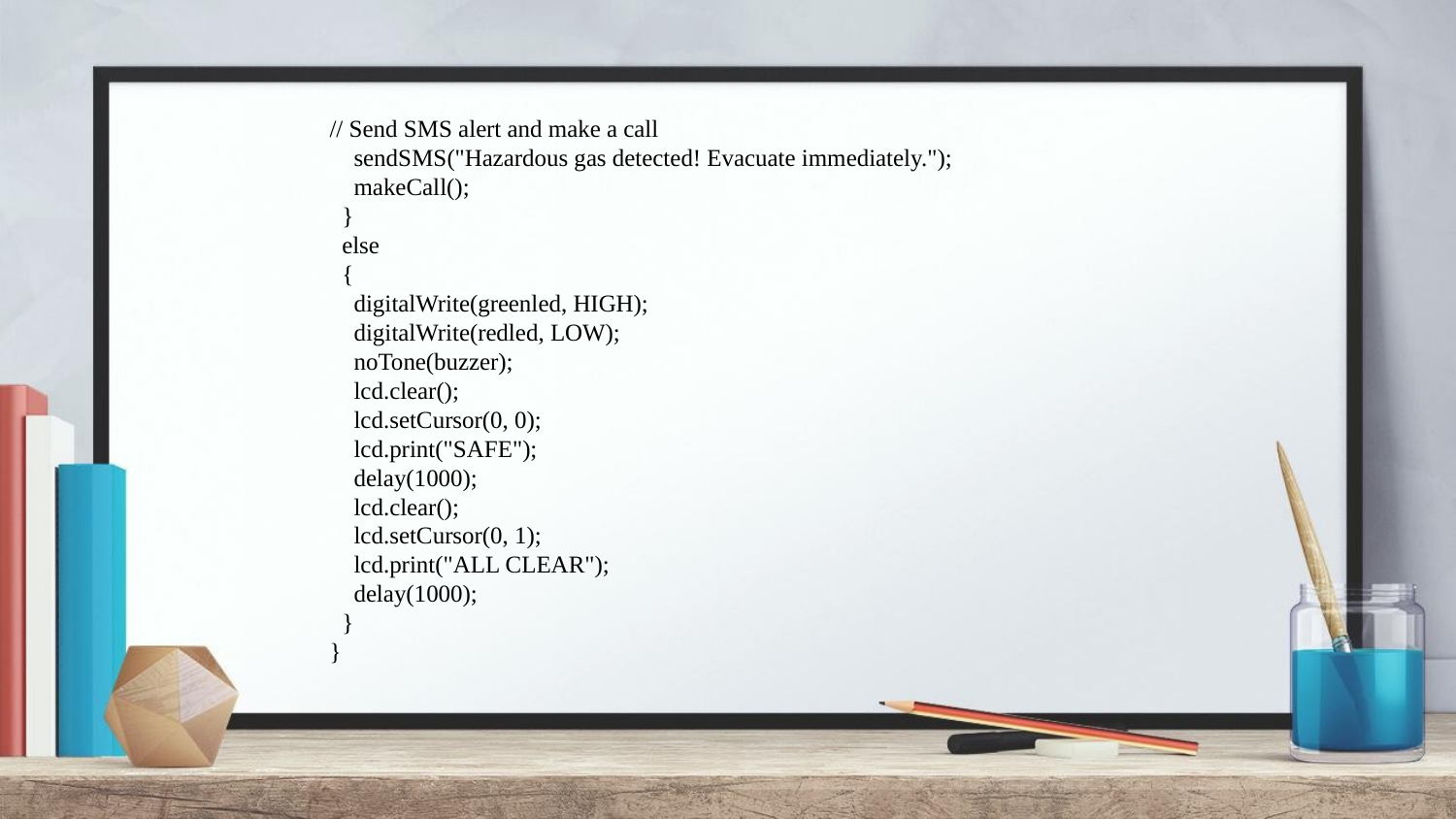

// Send SMS alert and make a call
    sendSMS("Hazardous gas detected! Evacuate immediately.");
    makeCall();
  }
  else
  {
    digitalWrite(greenled, HIGH);
    digitalWrite(redled, LOW);
    noTone(buzzer);
    lcd.clear();
    lcd.setCursor(0, 0);
    lcd.print("SAFE");
    delay(1000);
    lcd.clear();
    lcd.setCursor(0, 1);
    lcd.print("ALL CLEAR");
    delay(1000);
  }
}